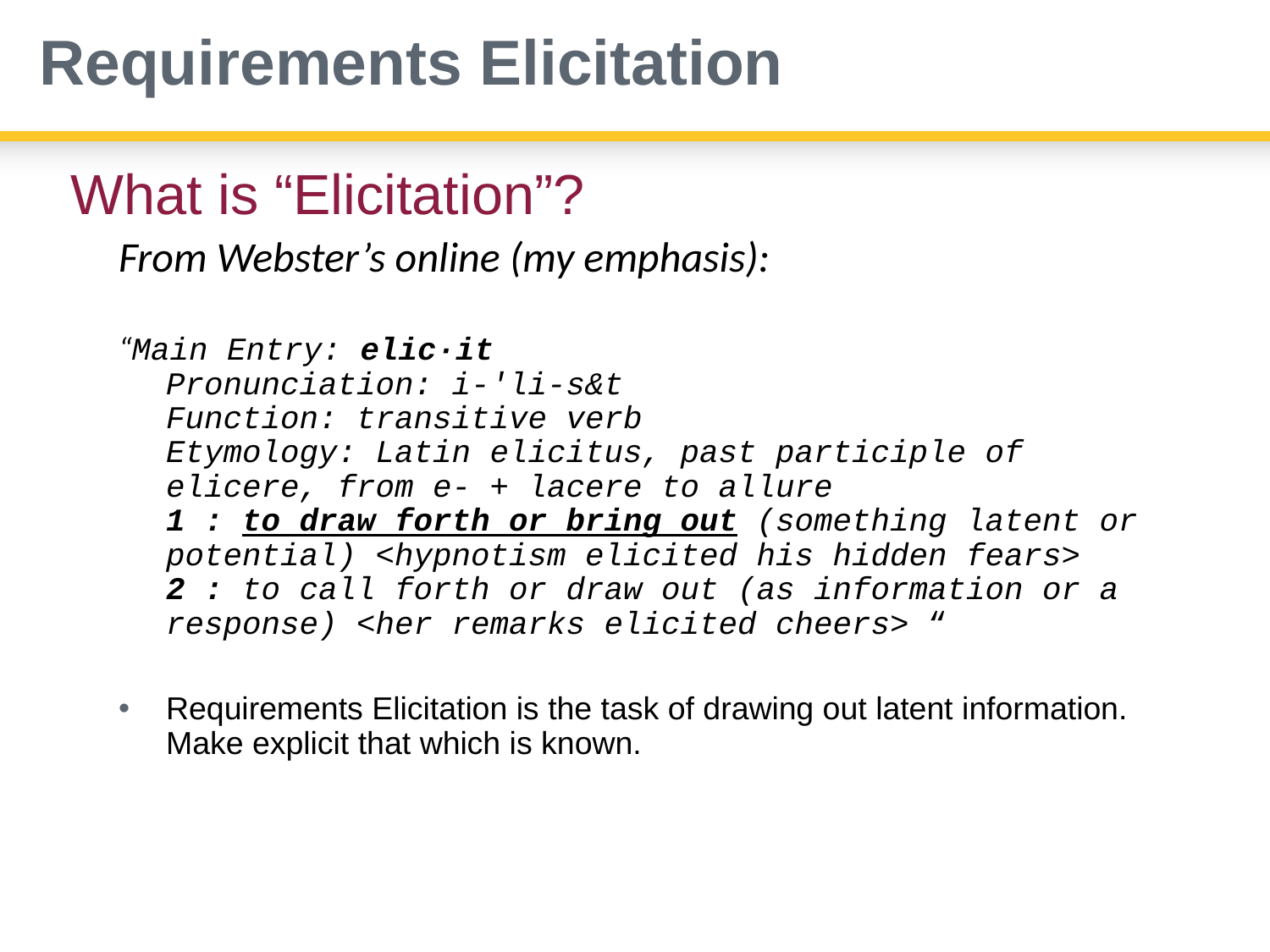

# Requirements Elicitation
What is “Elicitation”?
From Webster’s online (my emphasis):

“Main Entry: elic·it
Pronunciation: i-'li-s&t
Function: transitive verb
Etymology: Latin elicitus, past participle of elicere, from e- + lacere to allure
1 : to draw forth or bring out (something latent or potential) <hypnotism elicited his hidden fears>
2 : to call forth or draw out (as information or a response) <her remarks elicited cheers> “

Requirements Elicitation is the task of drawing out latent information. Make explicit that which is known.